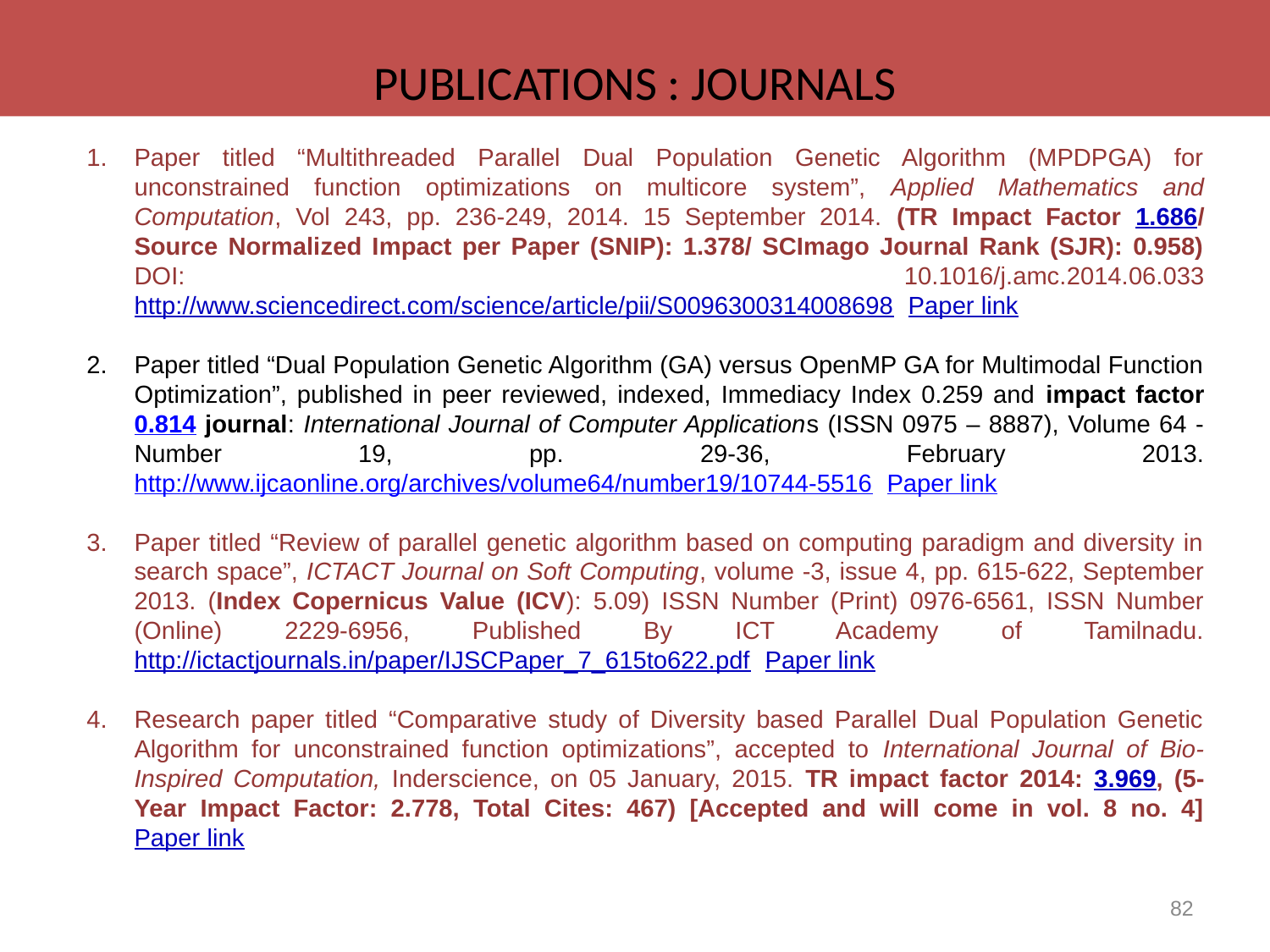

Publications : Journals

Paper titled “Multithreaded Parallel Dual Population Genetic Algorithm (MPDPGA) for unconstrained function optimizations on multicore system”, Applied Mathematics and Computation, Vol 243, pp. 236-249, 2014. 15 September 2014. (TR Impact Factor 1.686/ Source Normalized Impact per Paper (SNIP): 1.378/ SCImago Journal Rank (SJR): 0.958) DOI: 10.1016/j.amc.2014.06.033 http://www.sciencedirect.com/science/article/pii/S0096300314008698  Paper link

Paper titled “Dual Population Genetic Algorithm (GA) versus OpenMP GA for Multimodal Function Optimization”, published in peer reviewed, indexed, Immediacy Index 0.259 and impact factor 0.814 journal: International Journal of Computer Applications (ISSN 0975 – 8887), Volume 64 - Number 19, pp. 29-36, February 2013. http://www.ijcaonline.org/archives/volume64/number19/10744-5516  Paper link

Paper titled “Review of parallel genetic algorithm based on computing paradigm and diversity in search space”, ICTACT Journal on Soft Computing, volume -3, issue 4, pp. 615-622, September 2013. (Index Copernicus Value (ICV): 5.09) ISSN Number (Print) 0976-6561, ISSN Number (Online) 2229-6956, Published By ICT Academy of Tamilnadu. http://ictactjournals.in/paper/IJSCPaper_7_615to622.pdf  Paper link

Research paper titled “Comparative study of Diversity based Parallel Dual Population Genetic Algorithm for unconstrained function optimizations”, accepted to International Journal of Bio-Inspired Computation, Inderscience, on 05 January, 2015. TR impact factor 2014: 3.969, (5-Year Impact Factor: 2.778, Total Cites: 467) [Accepted and will come in vol. 8 no. 4] Paper link

82